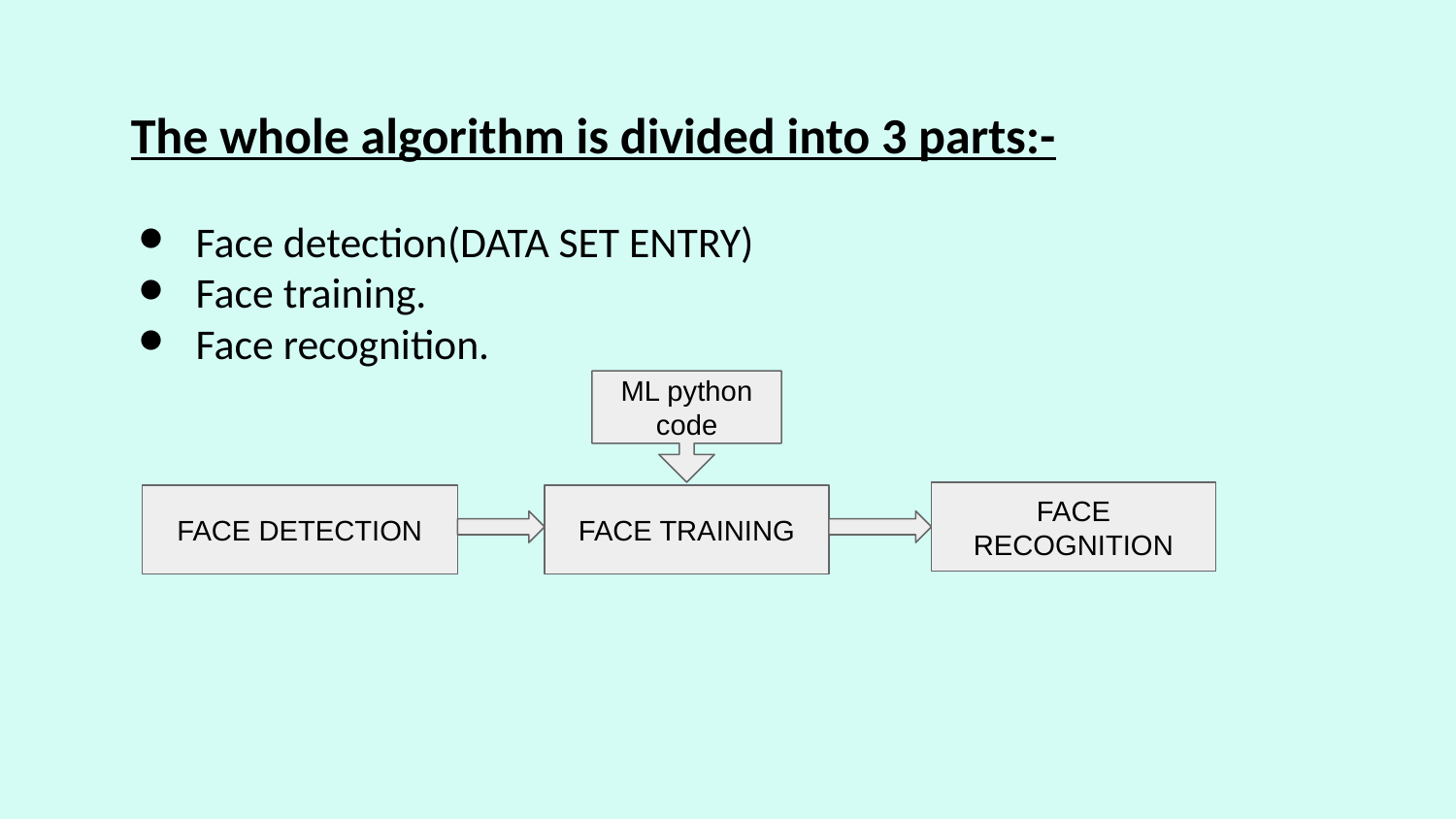

The whole algorithm is divided into 3 parts:-

Face detection(DATA SET ENTRY)
Face training.
Face recognition.
ML python code
FACE RECOGNITION
FACE TRAINING
FACE DETECTION